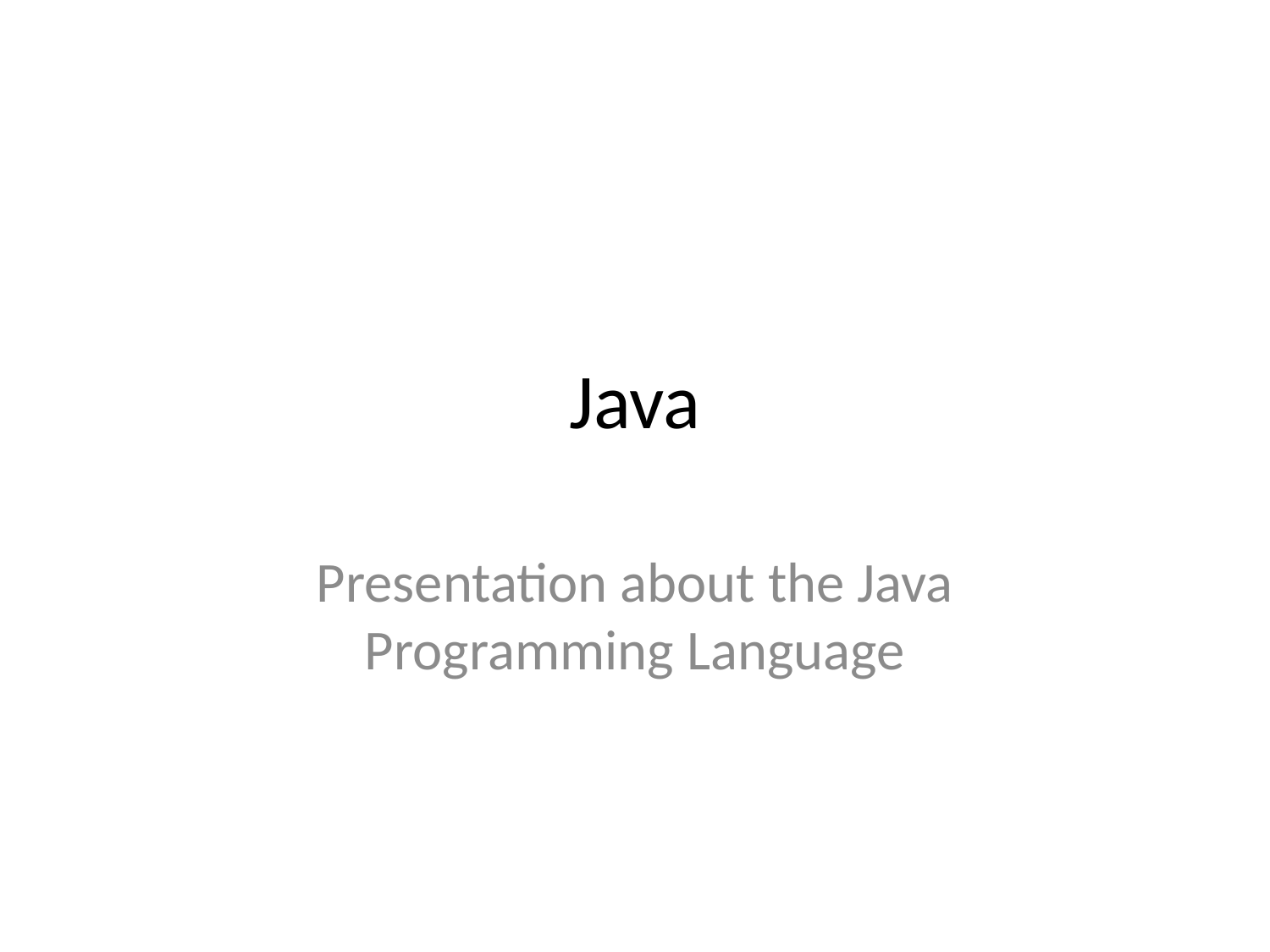

# Java
Presentation about the Java Programming Language